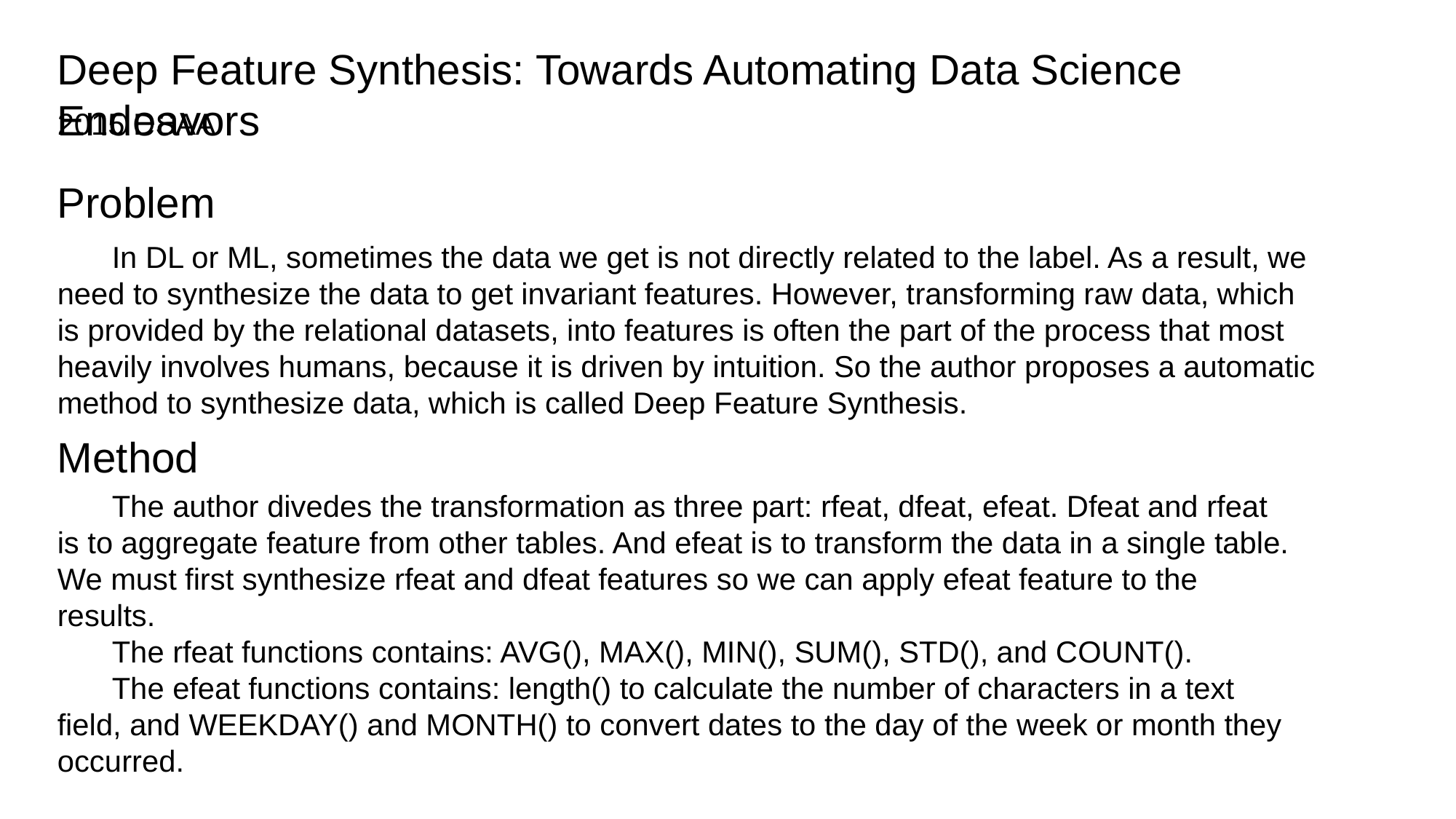

Deep Feature Synthesis: Towards Automating Data Science Endeavors
2015 DSAA
Problem
In DL or ML, sometimes the data we get is not directly related to the label. As a result, we need to synthesize the data to get invariant features. However, transforming raw data, which is provided by the relational datasets, into features is often the part of the process that most heavily involves humans, because it is driven by intuition. So the author proposes a automatic method to synthesize data, which is called Deep Feature Synthesis.
Method
The author divedes the transformation as three part: rfeat, dfeat, efeat. Dfeat and rfeat is to aggregate feature from other tables. And efeat is to transform the data in a single table. We must first synthesize rfeat and dfeat features so we can apply efeat feature to the results.
The rfeat functions contains: AVG(), MAX(), MIN(), SUM(), STD(), and COUNT().
The efeat functions contains: length() to calculate the number of characters in a text field, and WEEKDAY() and MONTH() to convert dates to the day of the week or month they occurred.